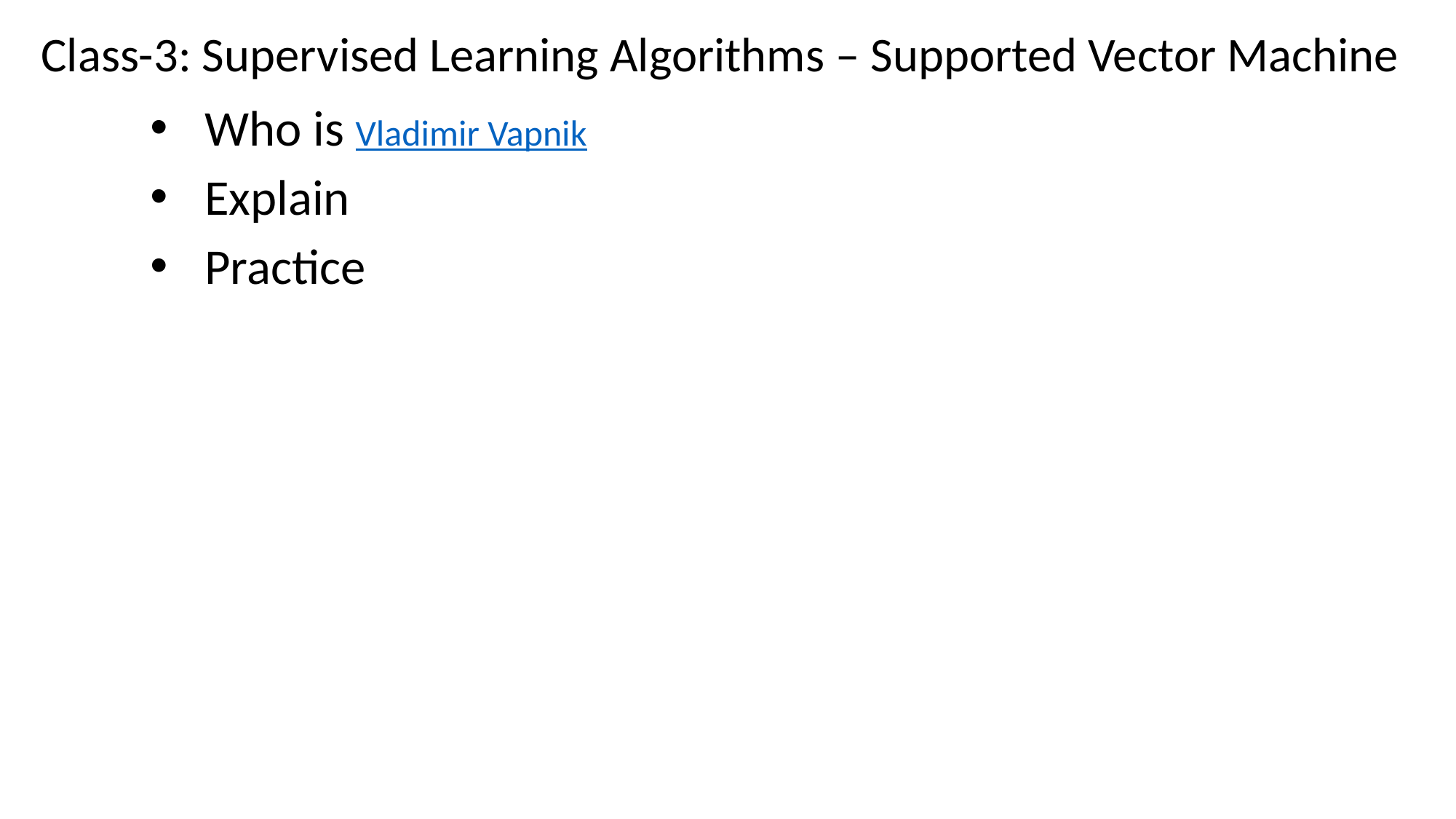

Class-3: Supervised Learning Algorithms – Supported Vector Machine
Who is Vladimir Vapnik
Explain
Practice